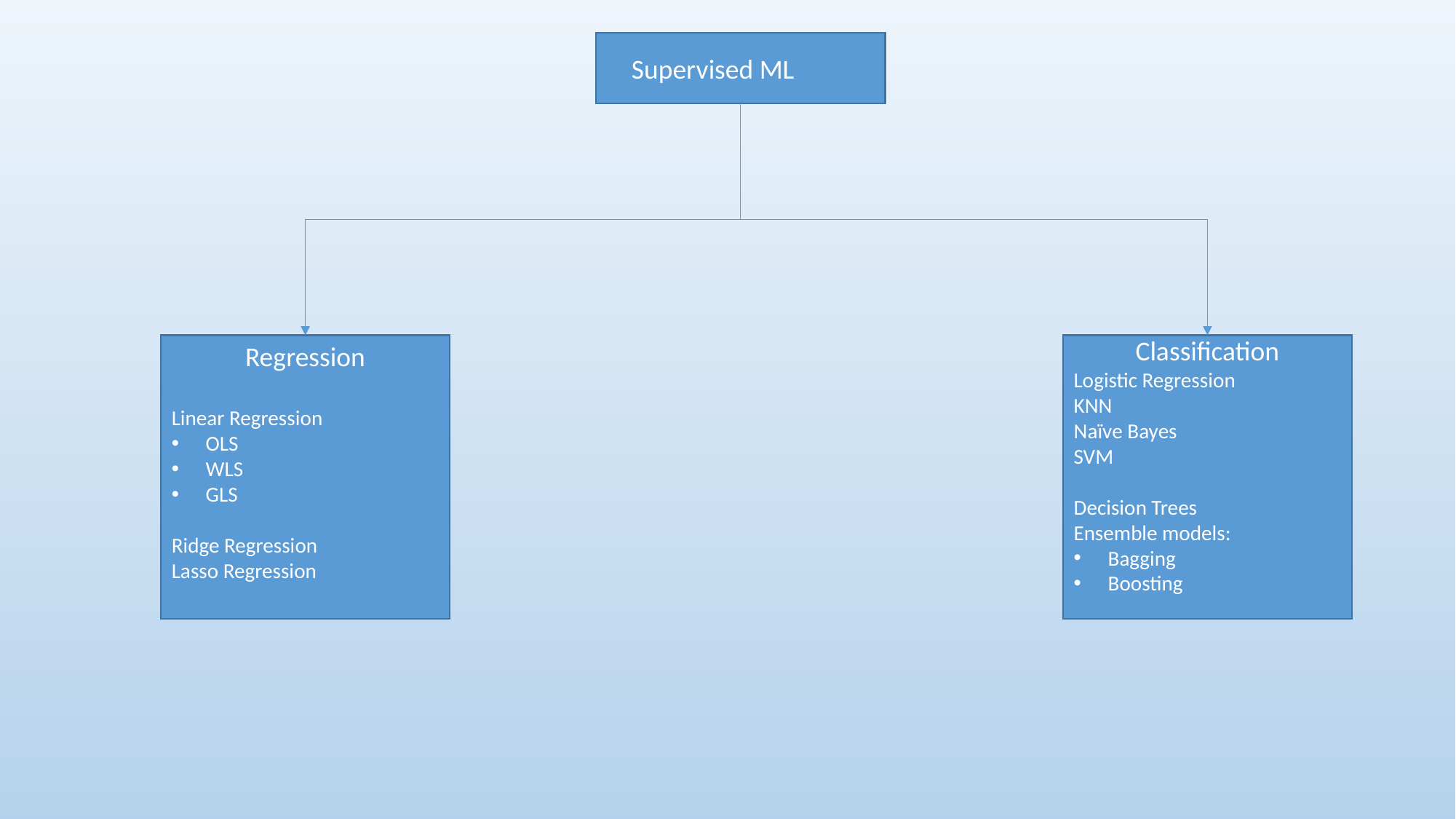

Supervised ML
Regression

Linear Regression
OLS
WLS
GLS

Ridge Regression
Lasso Regression

Classification
Logistic Regression
KNN
Naïve Bayes
SVM

Decision Trees
Ensemble models:
Bagging
Boosting